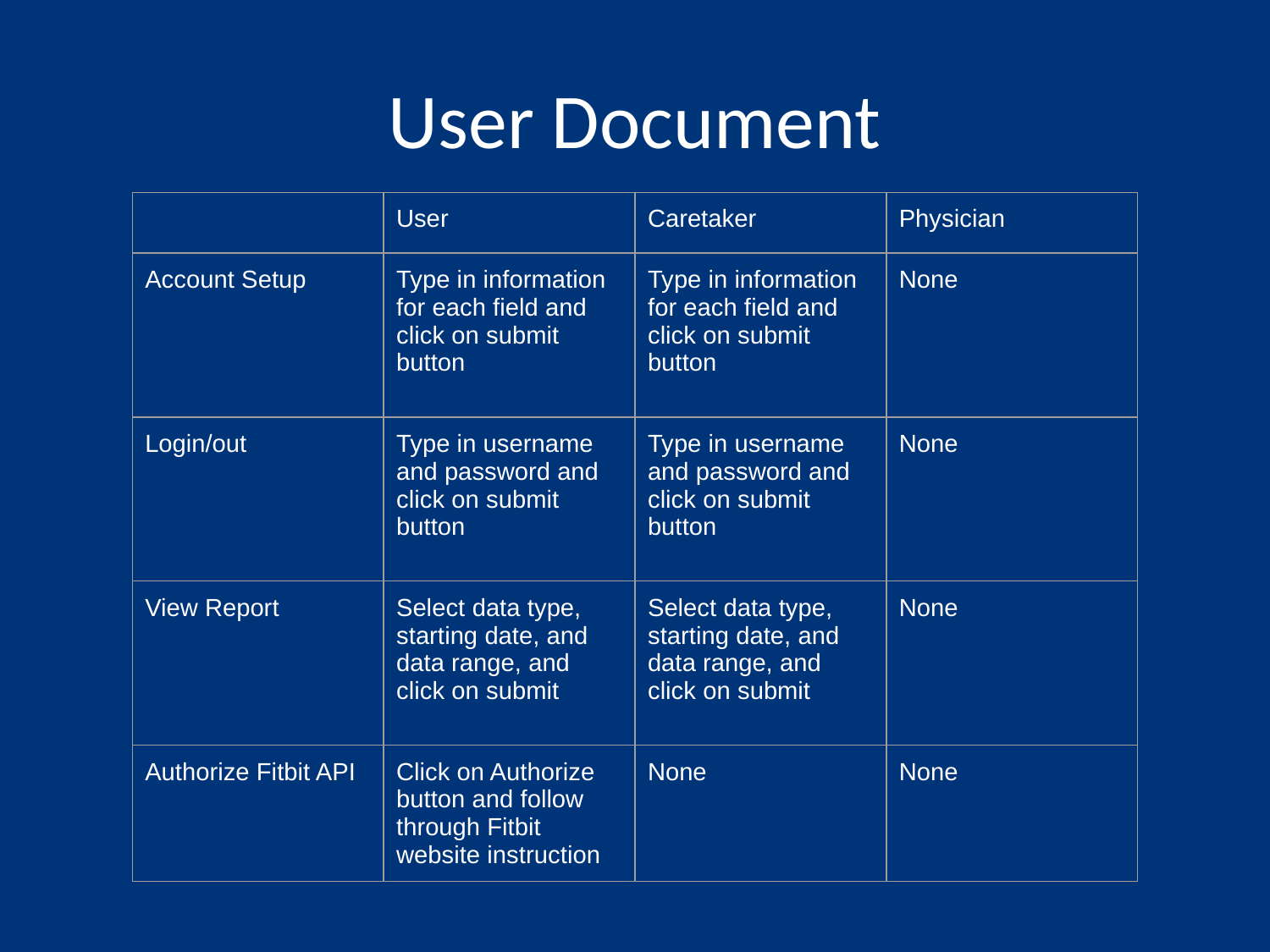

# User Document
|  | User | Caretaker | Physician |
| --- | --- | --- | --- |
| Account Setup | Type in information for each field and click on submit button | Type in information for each field and click on submit button | None |
| Login/out | Type in username and password and click on submit button | Type in username and password and click on submit button | None |
| View Report | Select data type, starting date, and data range, and click on submit | Select data type, starting date, and data range, and click on submit | None |
| Authorize Fitbit API | Click on Authorize button and follow through Fitbit website instruction | None | None |